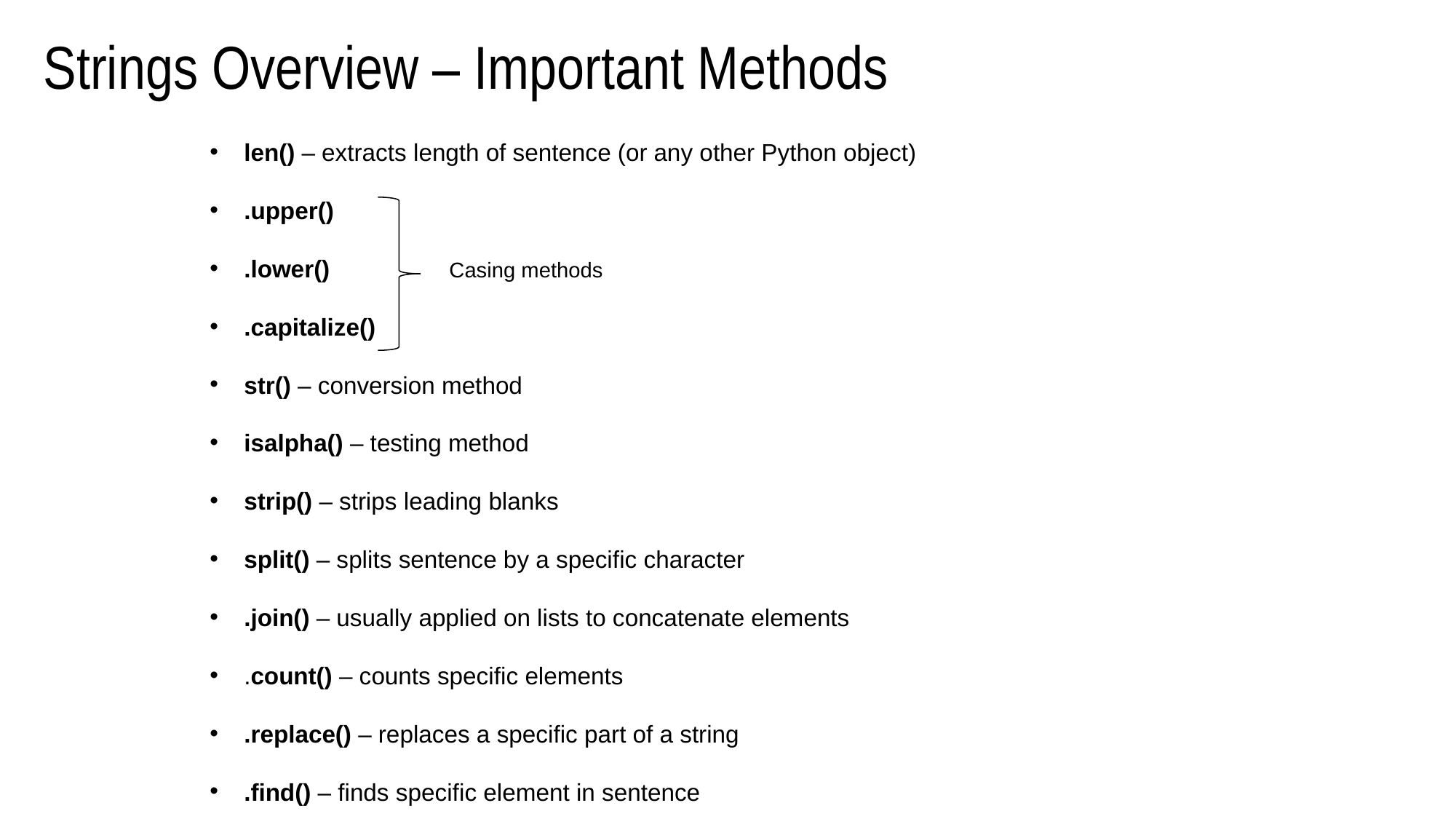

Strings Overview – Important Methods
len() – extracts length of sentence (or any other Python object)

.upper()

.lower()

.capitalize()

str() – conversion method

isalpha() – testing method

strip() – strips leading blanks

split() – splits sentence by a specific character

.join() – usually applied on lists to concatenate elements

.count() – counts specific elements

.replace() – replaces a specific part of a string

.find() – finds specific element in sentence

Casing methods